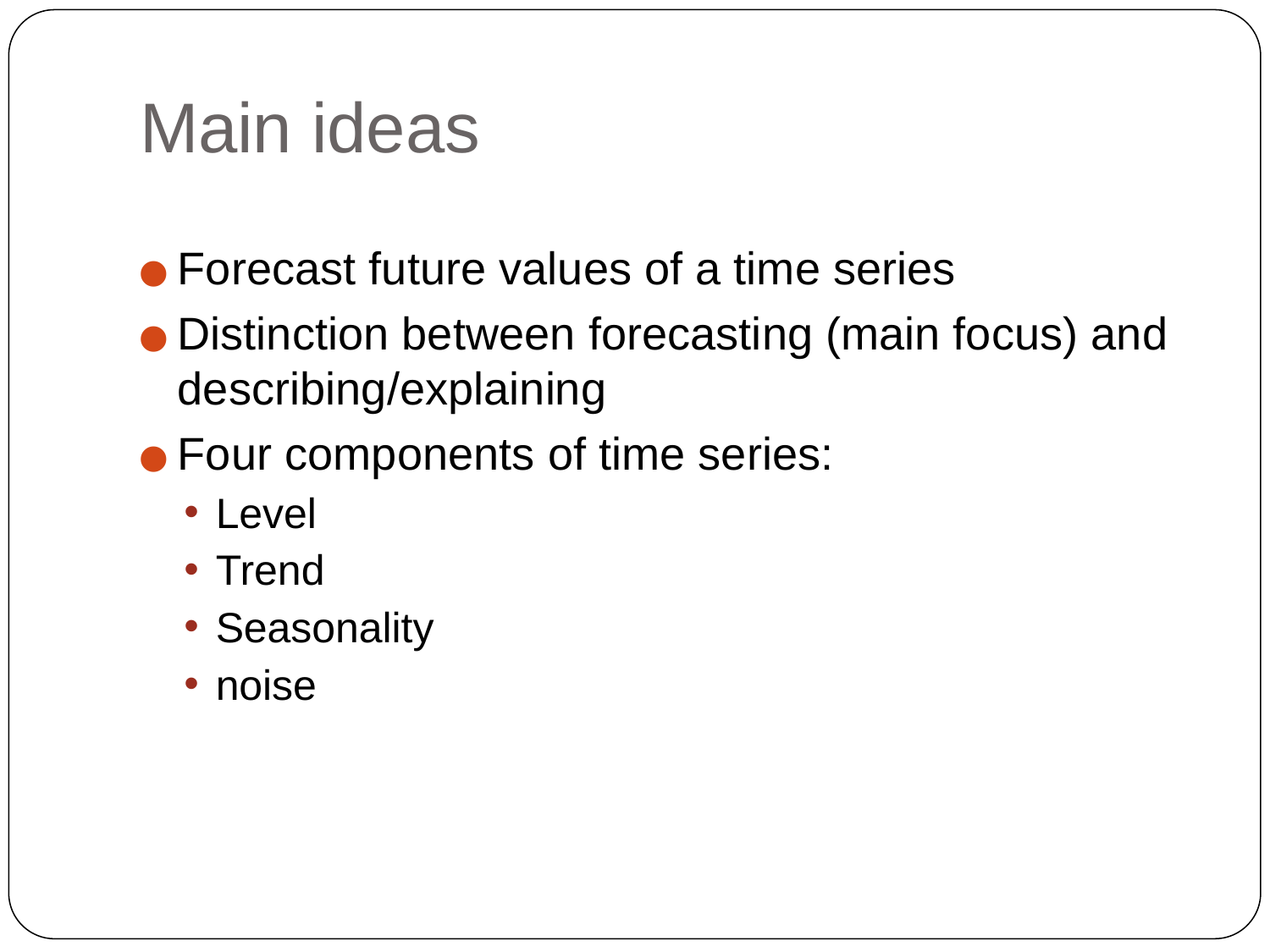

# Main ideas
Forecast future values of a time series
Distinction between forecasting (main focus) and describing/explaining
Four components of time series:
Level
Trend
Seasonality
noise